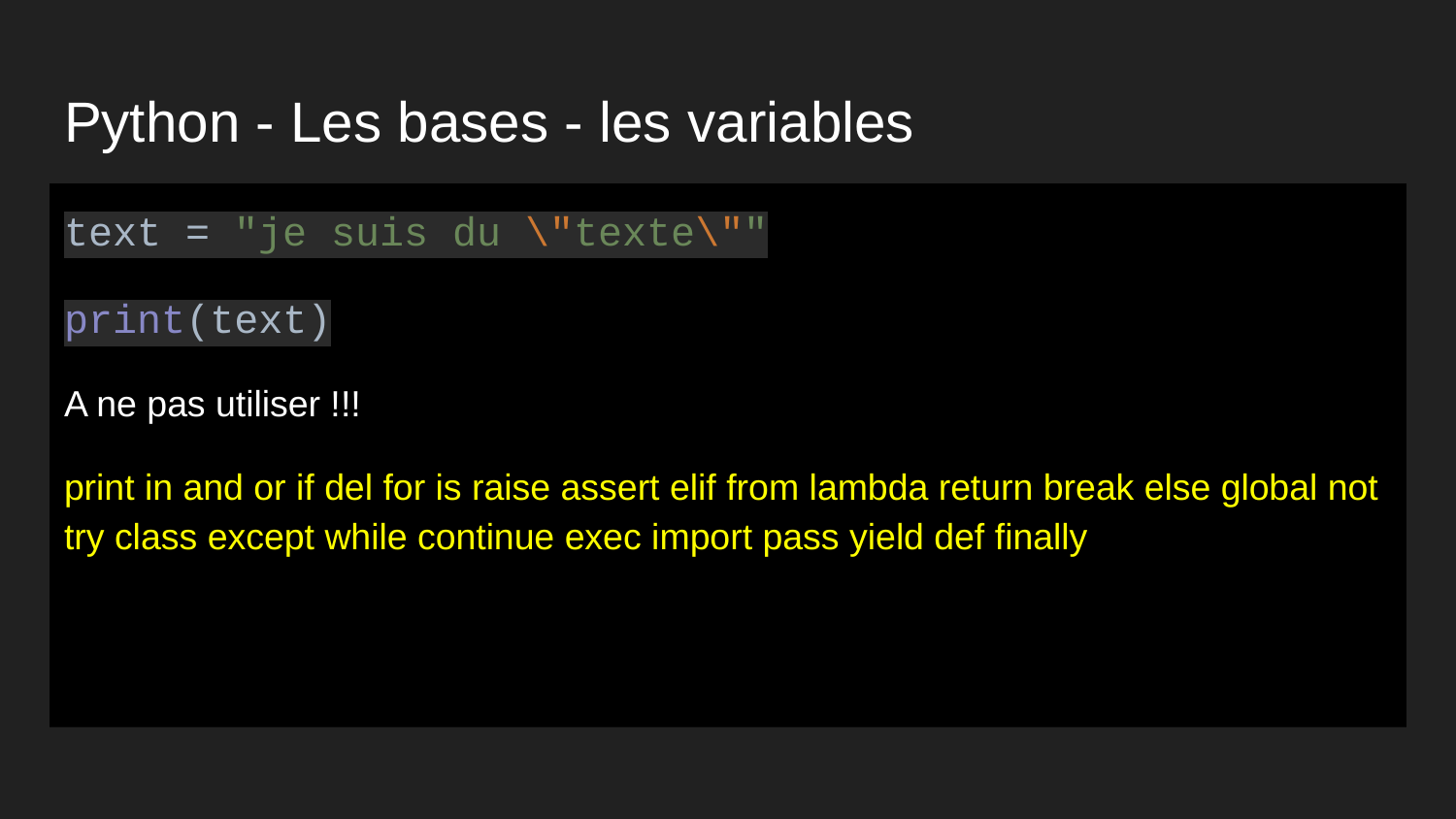

# Python - Les bases - les variables
text = "je suis du \"texte\""
print(text)
A ne pas utiliser !!!
print in and or if del for is raise assert elif from lambda return break else global not try class except while continue exec import pass yield def finally